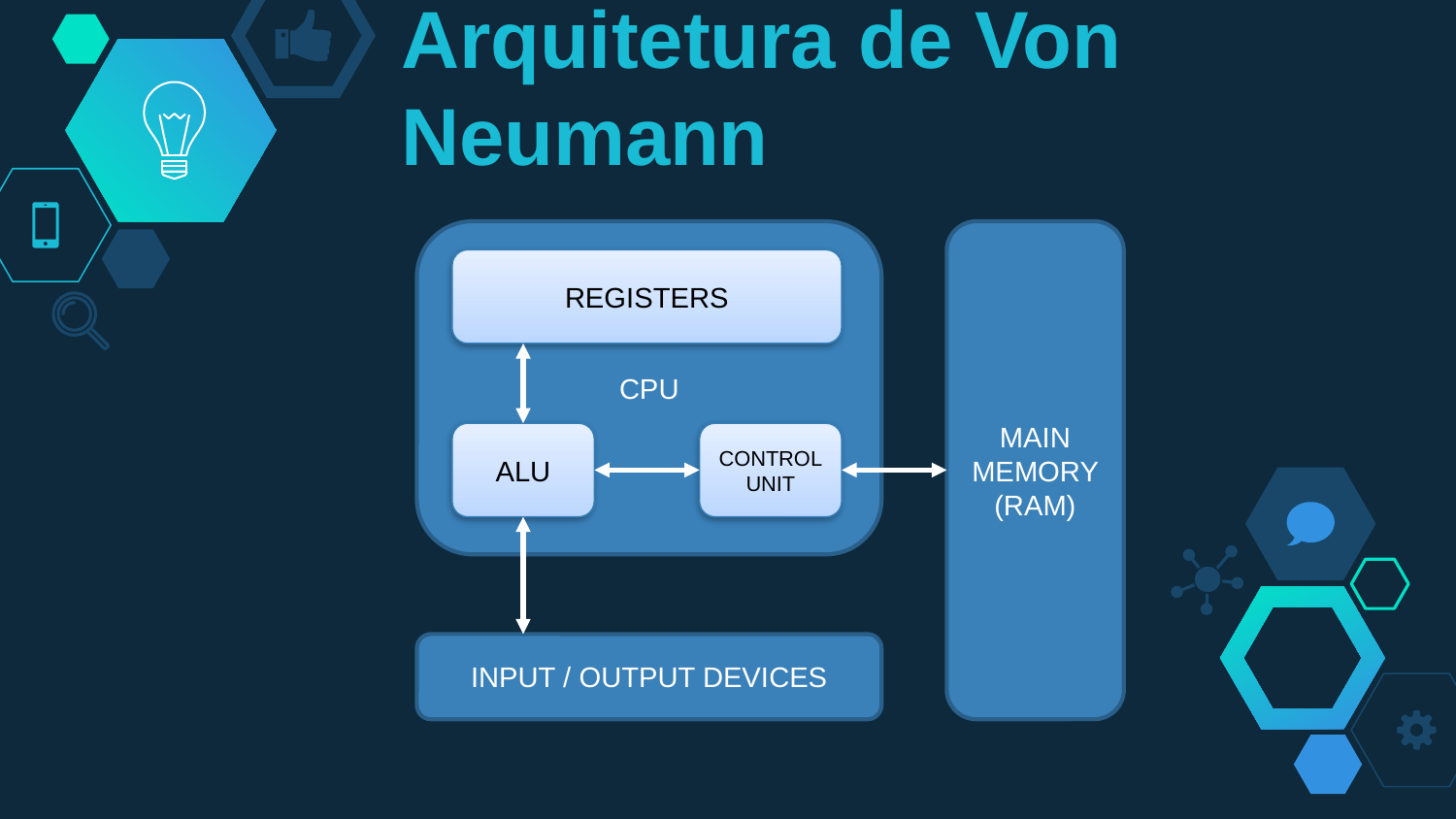

# Arquitetura de Von Neumann
MAIN MEMORY
(RAM)
CPU
REGISTERS
ALU
CONTROL
UNIT
INPUT / OUTPUT DEVICES